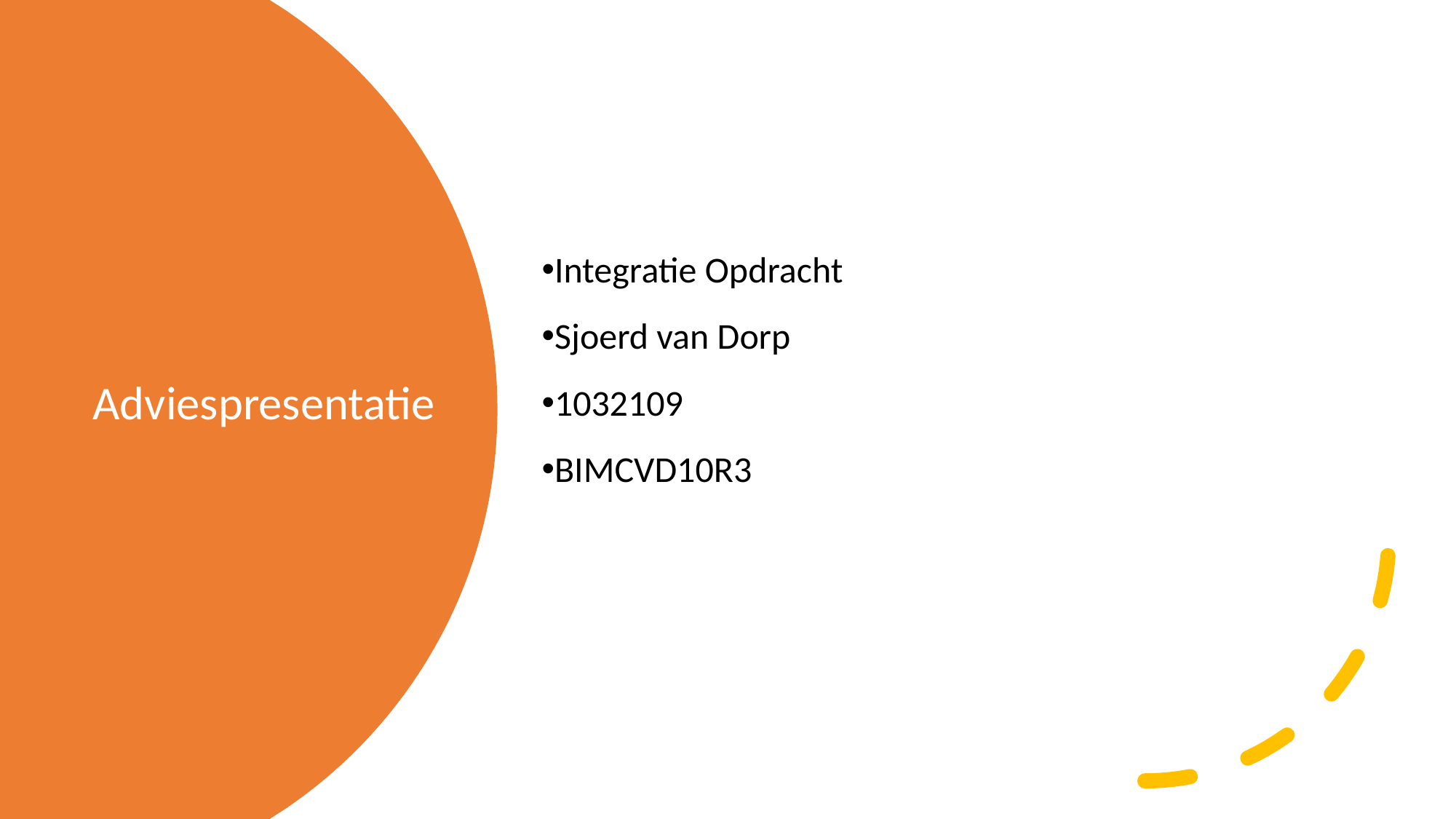

Integratie Opdracht
Sjoerd van Dorp
1032109
BIMCVD10R3

# Adviespresentatie